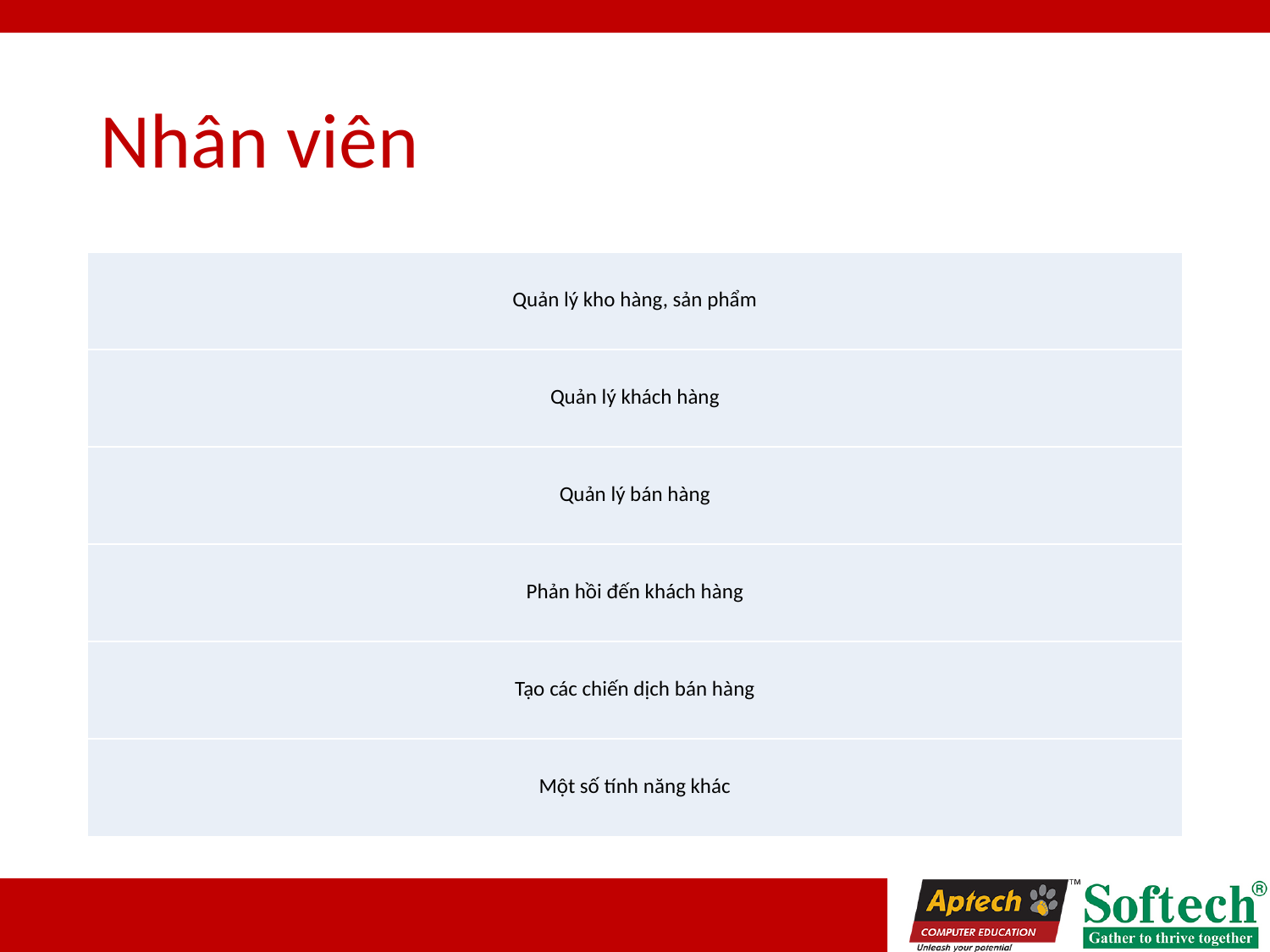

# Nhân viên
| Quản lý kho hàng, sản phẩm |
| --- |
| Quản lý khách hàng |
| Quản lý bán hàng |
| Phản hồi đến khách hàng |
| Tạo các chiến dịch bán hàng |
| Một số tính năng khác |